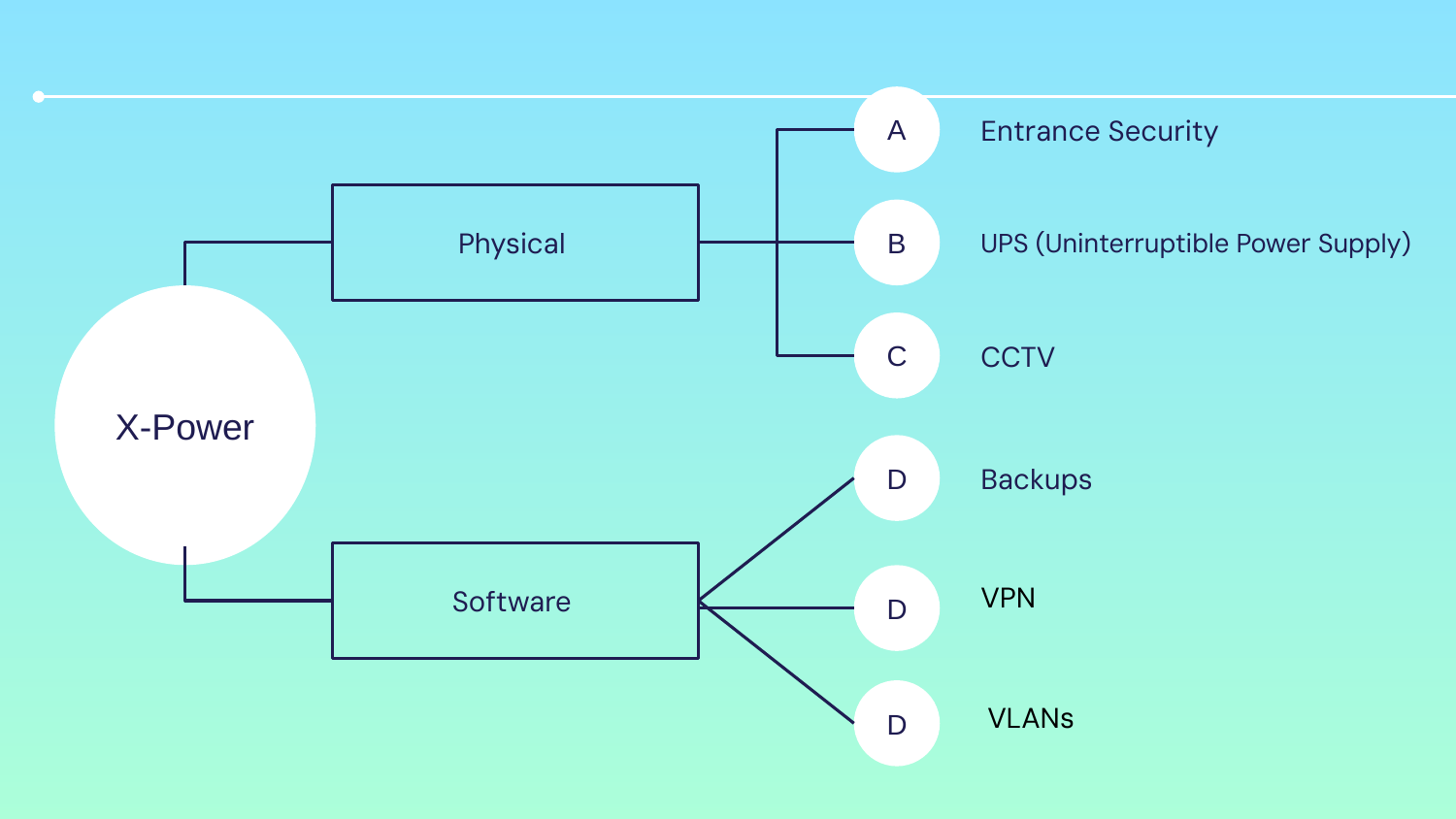

A
Entrance Security
Physical
B
UPS (Uninterruptible Power Supply)
X-Power
C
CCTV
D
Backups
Software
D
VPN
D
VLANs